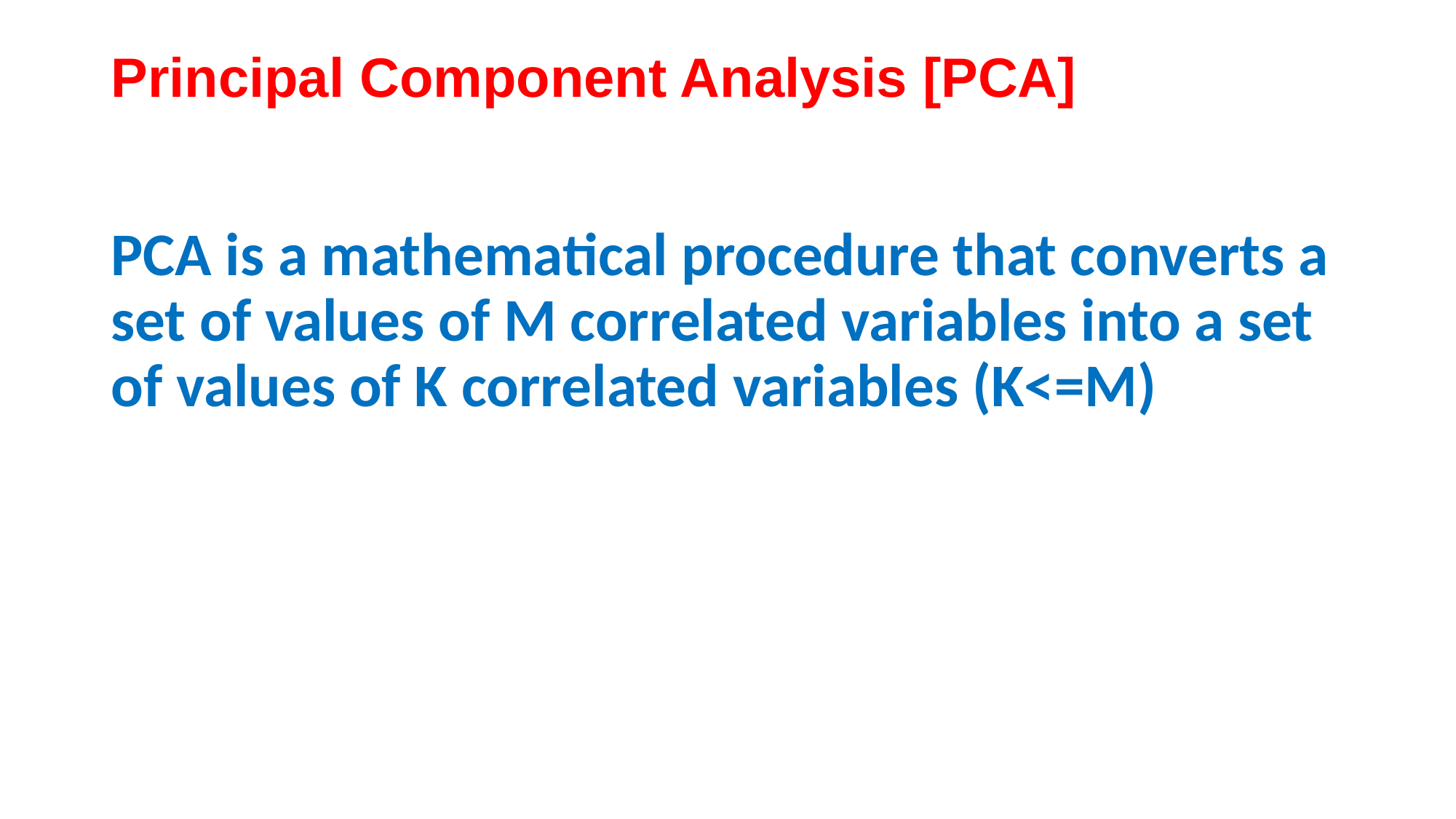

# Principal Component Analysis [PCA]
PCA is a mathematical procedure that converts a set of values of M correlated variables into a set of values of K correlated variables (K<=M)